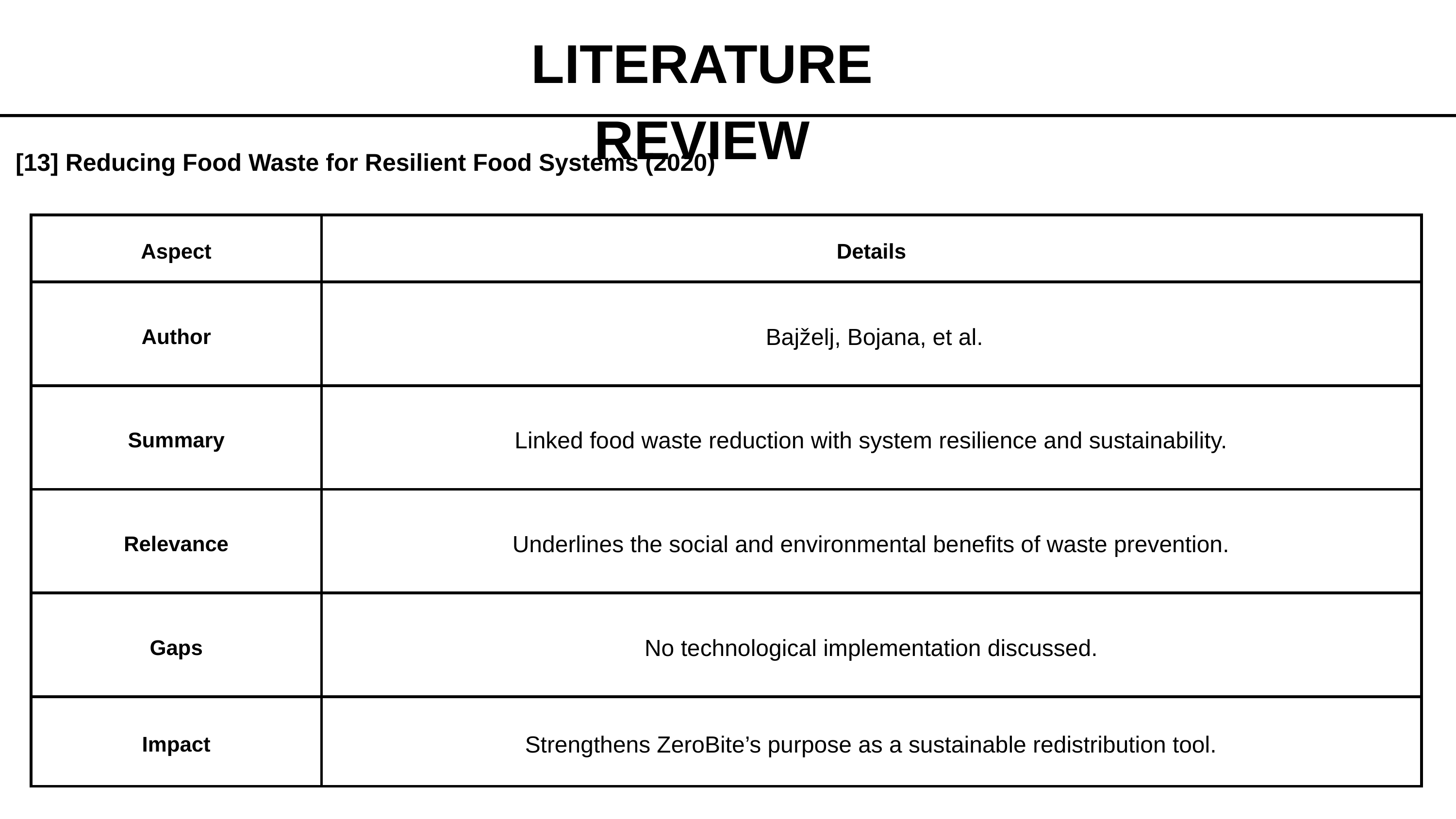

LITERATURE REVIEW

[13] Reducing Food Waste for Resilient Food Systems (2020)
| Aspect | Details |
| --- | --- |
| Author | Bajželj, Bojana, et al. |
| Summary | Linked food waste reduction with system resilience and sustainability. |
| Relevance | Underlines the social and environmental benefits of waste prevention. |
| Gaps | No technological implementation discussed. |
| Impact | Strengthens ZeroBite’s purpose as a sustainable redistribution tool. |